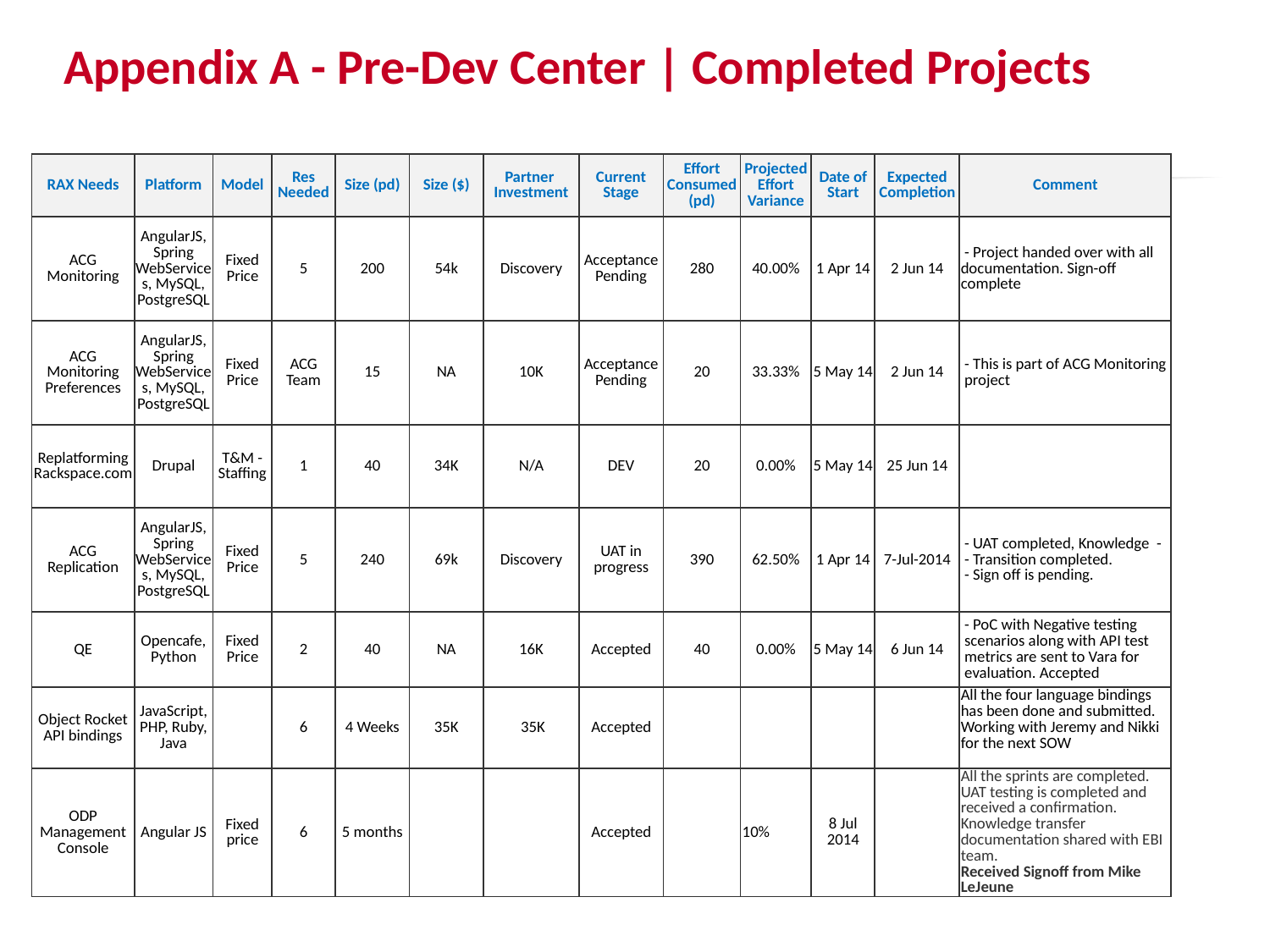

# Appendix A - Pre-Dev Center | Completed Projects
| RAX Needs | Platform | Model | Res Needed | Size (pd) | Size ($) | Partner Investment | Current Stage | Effort Consumed (pd) | Projected Effort Variance | Date of Start | Expected Completion | Comment |
| --- | --- | --- | --- | --- | --- | --- | --- | --- | --- | --- | --- | --- |
| ACG Monitoring | AngularJS, Spring WebServices, MySQL, PostgreSQL | Fixed Price | 5 | 200 | 54k | Discovery | Acceptance Pending | 280 | 40.00% | 1 Apr 14 | 2 Jun 14 | - Project handed over with all documentation. Sign-off complete |
| ACG Monitoring Preferences | AngularJS, Spring WebServices, MySQL, PostgreSQL | Fixed Price | ACG Team | 15 | NA | 10K | Acceptance Pending | 20 | 33.33% | 5 May 14 | 2 Jun 14 | - This is part of ACG Monitoring project |
| Replatforming Rackspace.com | Drupal | T&M - Staffing | 1 | 40 | 34K | N/A | DEV | 20 | 0.00% | 5 May 14 | 25 Jun 14 |  |
| ACG Replication | AngularJS, Spring WebServices, MySQL, PostgreSQL | Fixed Price | 5 | 240 | 69k | Discovery | UAT in progress | 390 | 62.50% | 1 Apr 14 | 7-Jul-2014 | - UAT completed, Knowledge - - Transition completed. - Sign off is pending. |
| QE | Opencafe, Python | Fixed Price | 2 | 40 | NA | 16K | Accepted | 40 | 0.00% | 5 May 14 | 6 Jun 14 | - PoC with Negative testing scenarios along with API test metrics are sent to Vara for evaluation. Accepted |
| Object Rocket API bindings | JavaScript, PHP, Ruby, Java |  | 6 | 4 Weeks | 35K | 35K | Accepted |  |  |  |  | All the four language bindings has been done and submitted. Working with Jeremy and Nikki for the next SOW |
| ODP Management Console | Angular JS | Fixed price | 6 | 5 months |  |  | Accepted |  | 10% | 8 Jul 2014 |  | All the sprints are completed. UAT testing is completed and received a confirmation. Knowledge transfer documentation shared with EBI team. Received Signoff from Mike LeJeune |